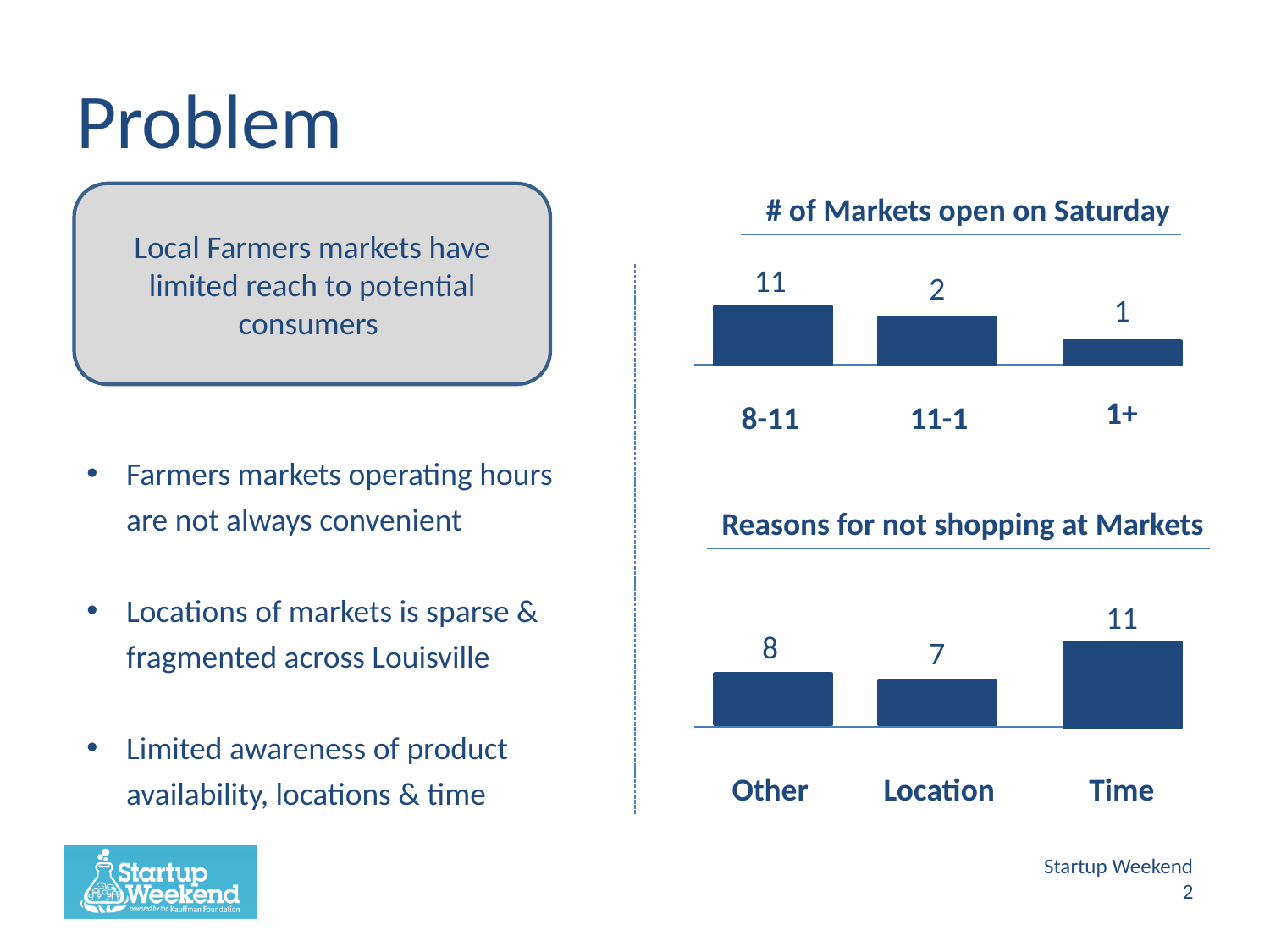

# Problem
Local Farmers markets have limited reach to potential consumers
# of Markets open on Saturday
11
2
1

1+
8-11
11-1
Farmers markets operating hours are not always convenient

Locations of markets is sparse & fragmented across Louisville

Limited awareness of product availability, locations & time
Reasons for not shopping at Markets
11
8
7

Other
Location
Time